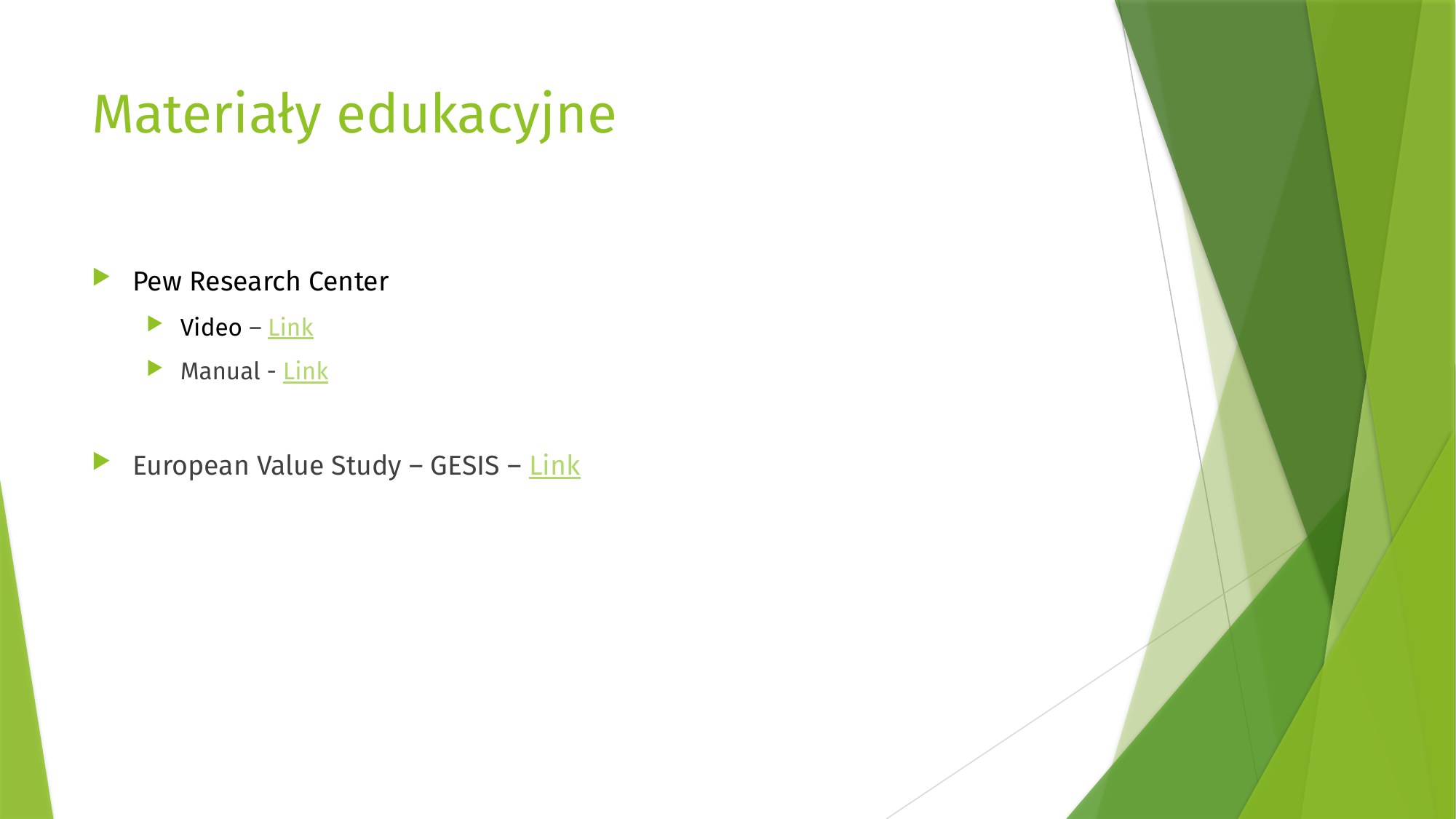

# Materiały edukacyjne
Pew Research Center
Video – Link
Manual - Link

European Value Study – GESIS – Link